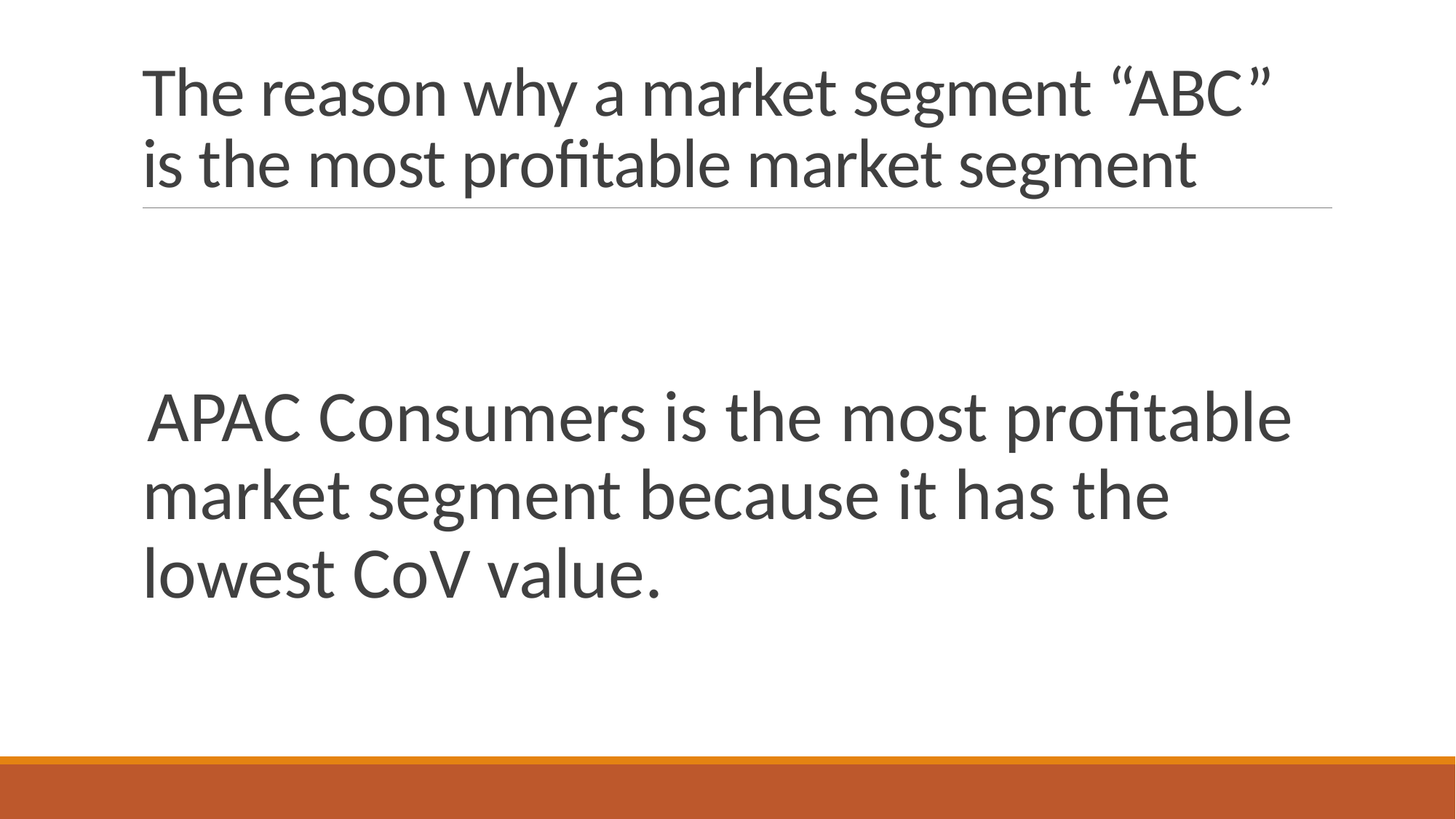

# The reason why a market segment “ABC” is the most profitable market segment
APAC Consumers is the most profitable market segment because it has the lowest CoV value.